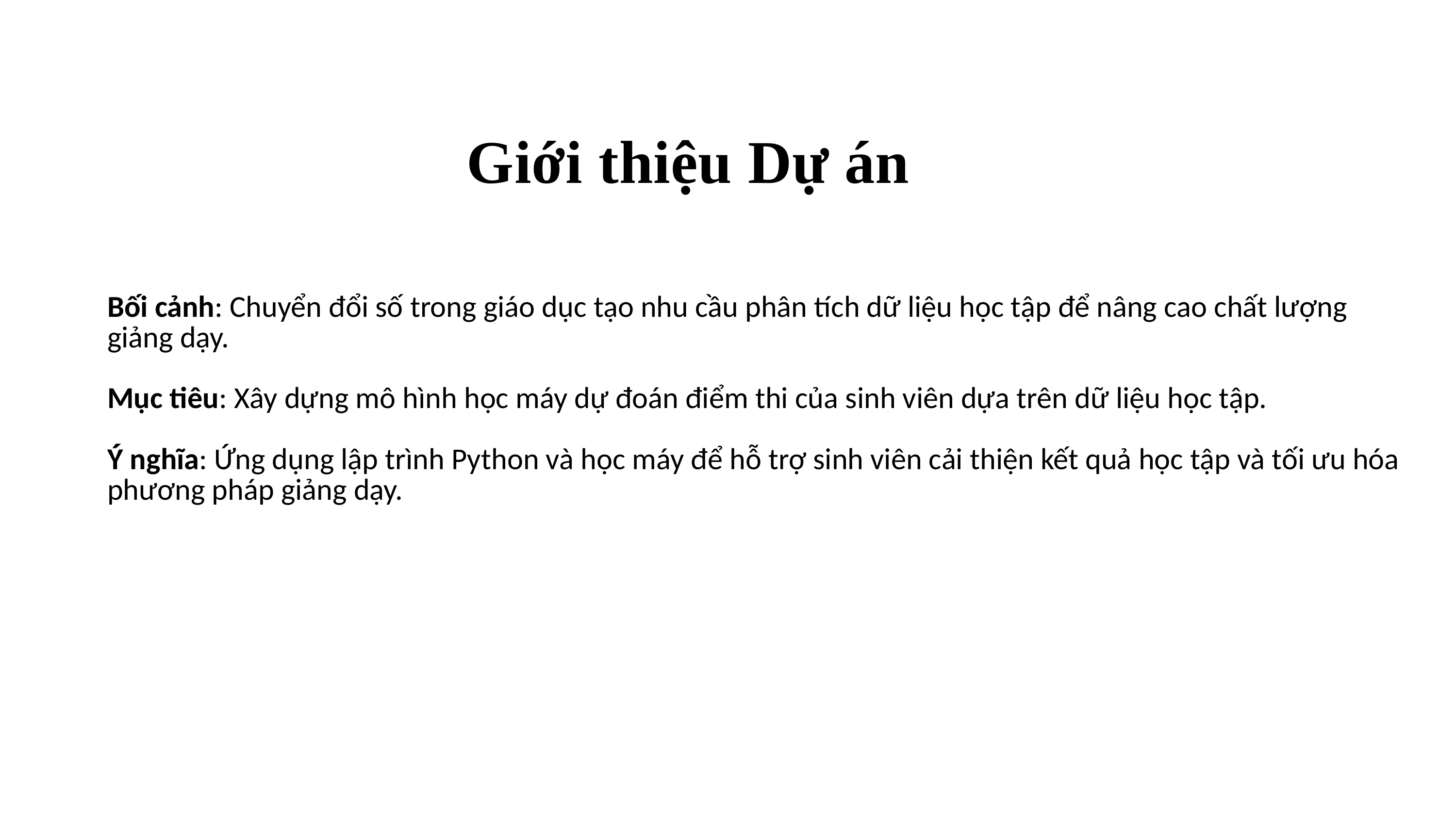

Giới thiệu Dự án
Bối cảnh: Chuyển đổi số trong giáo dục tạo nhu cầu phân tích dữ liệu học tập để nâng cao chất lượng giảng dạy.
Mục tiêu: Xây dựng mô hình học máy dự đoán điểm thi của sinh viên dựa trên dữ liệu học tập.
Ý nghĩa: Ứng dụng lập trình Python và học máy để hỗ trợ sinh viên cải thiện kết quả học tập và tối ưu hóa phương pháp giảng dạy.